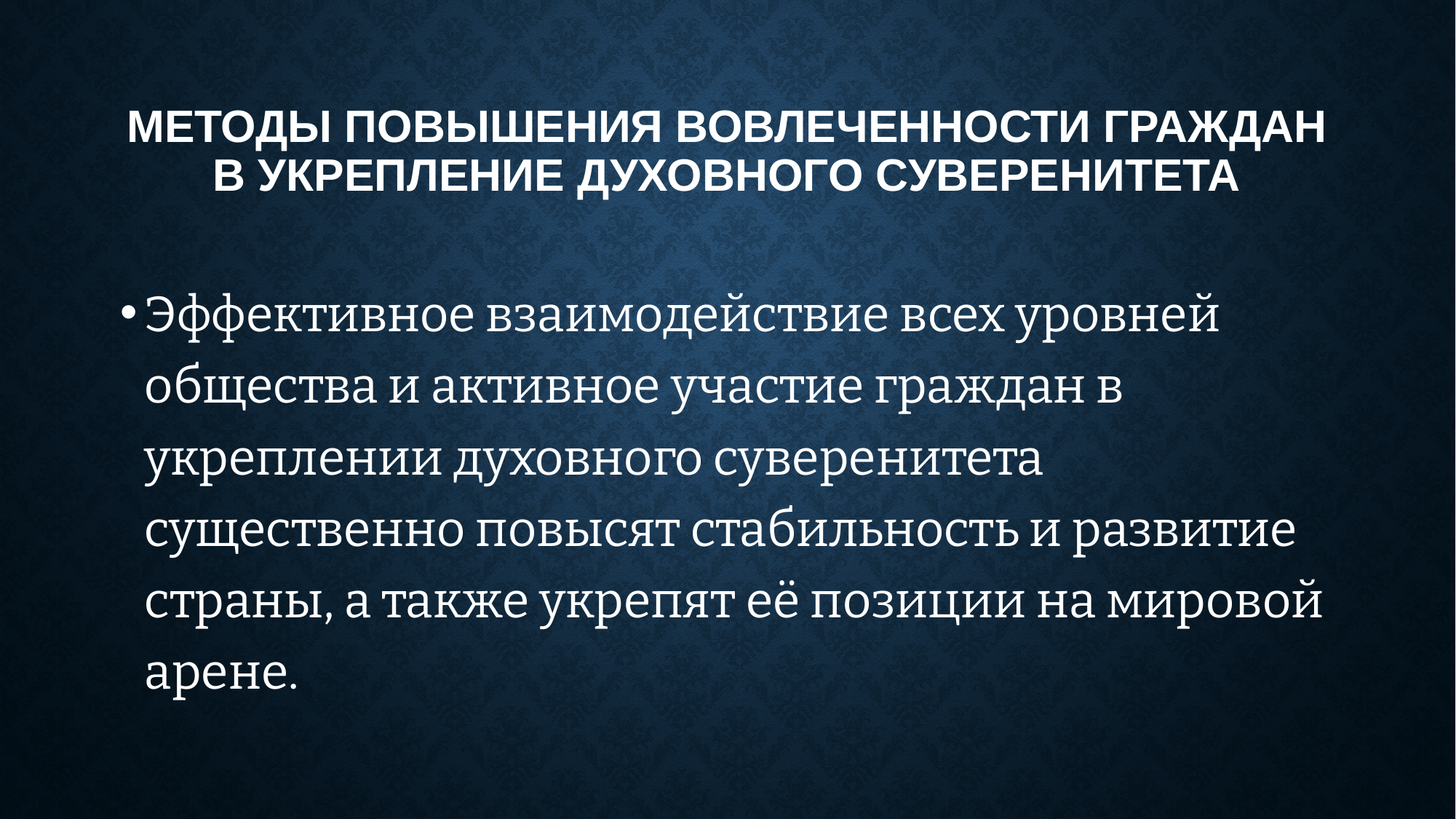

# Методы повышения вовлеченности граждан в укрепление духовного суверенитета
Эффективное взаимодействие всех уровней общества и активное участие граждан в укреплении духовного суверенитета существенно повысят стабильность и развитие страны, а также укрепят её позиции на мировой арене.